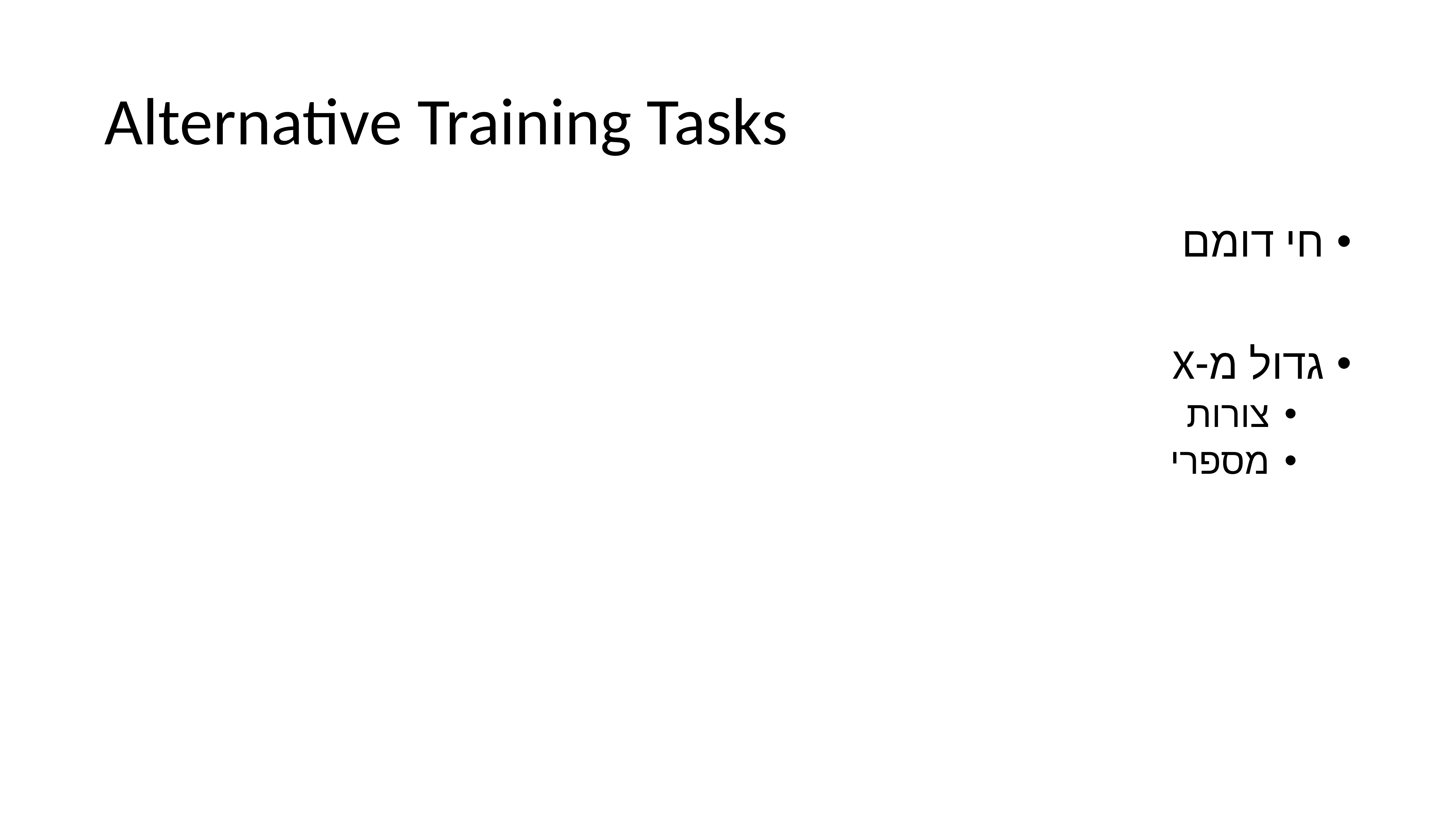

# Alternative Training Tasks
חי דומם

גדול מ-X
צורות
מספרי